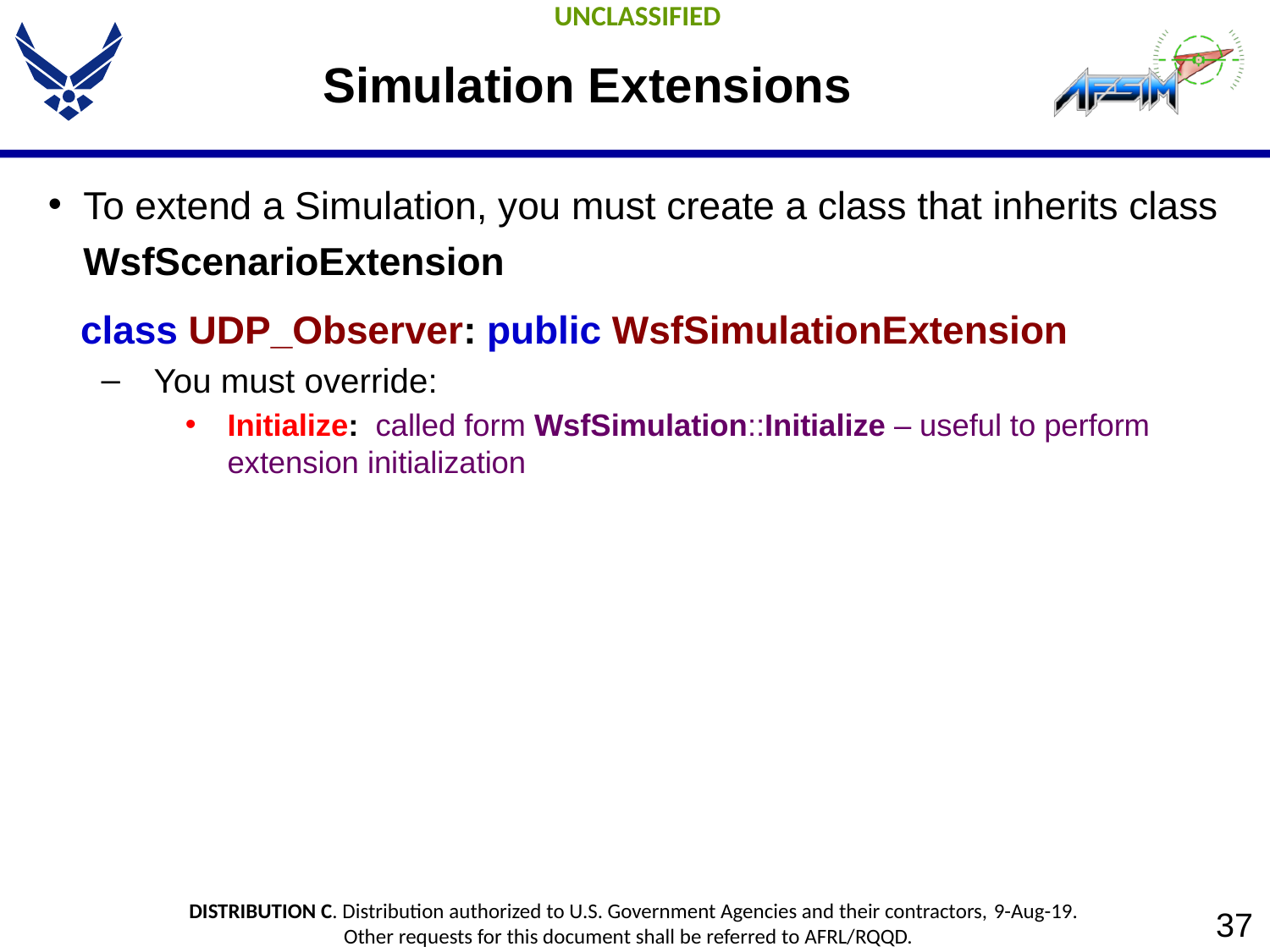

# Simulation Extensions
To extend a Simulation, you must create a class that inherits class WsfScenarioExtension
   class UDP_Observer: public WsfSimulationExtension
You must override:
Initialize:  called form WsfSimulation::Initialize – useful to perform extension initialization